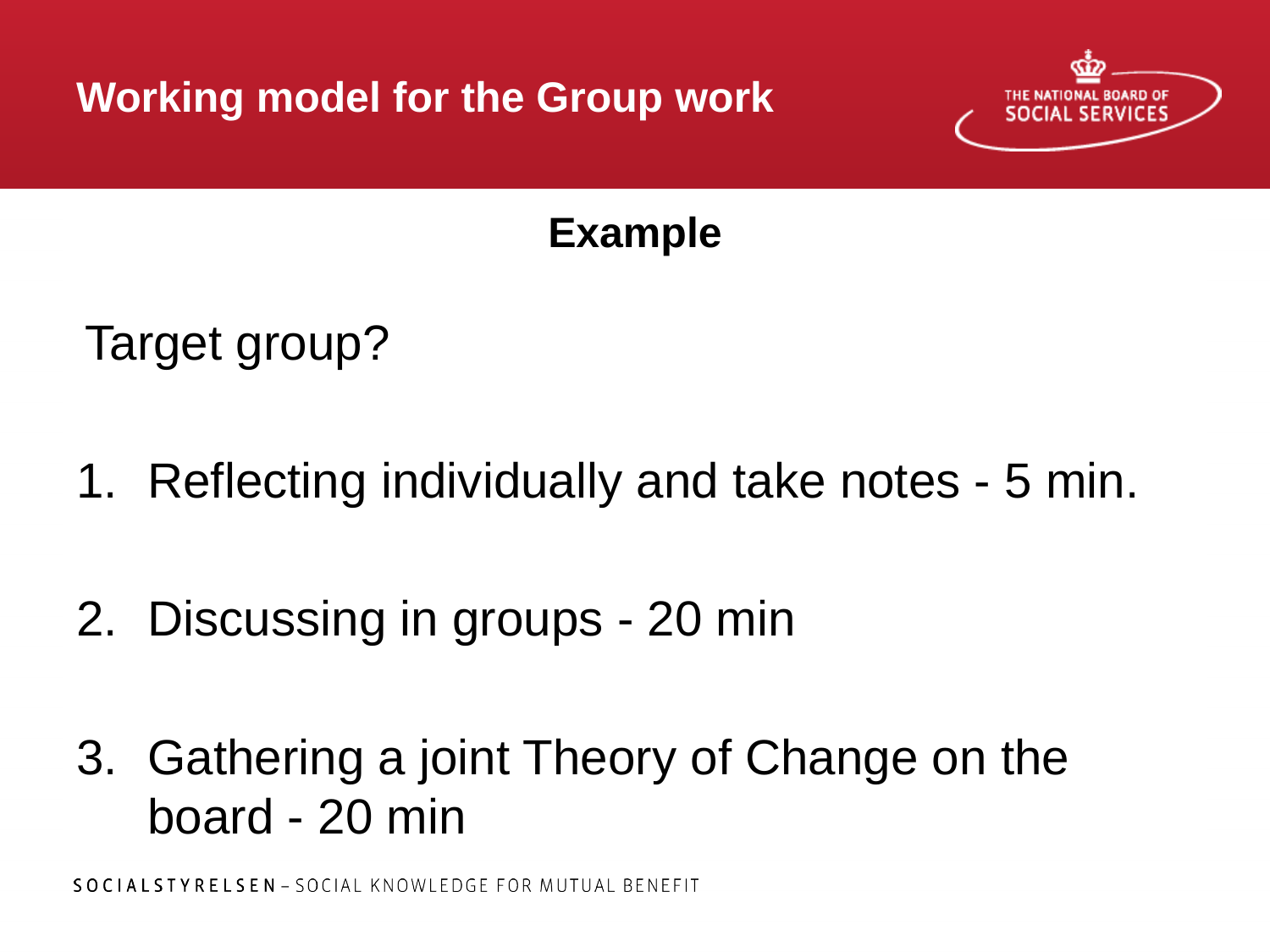

# Working model for the Group work
Example

 Target group?

Reflecting individually and take notes - 5 min.

Discussing in groups - 20 min

Gathering a joint Theory of Change on the board - 20 min